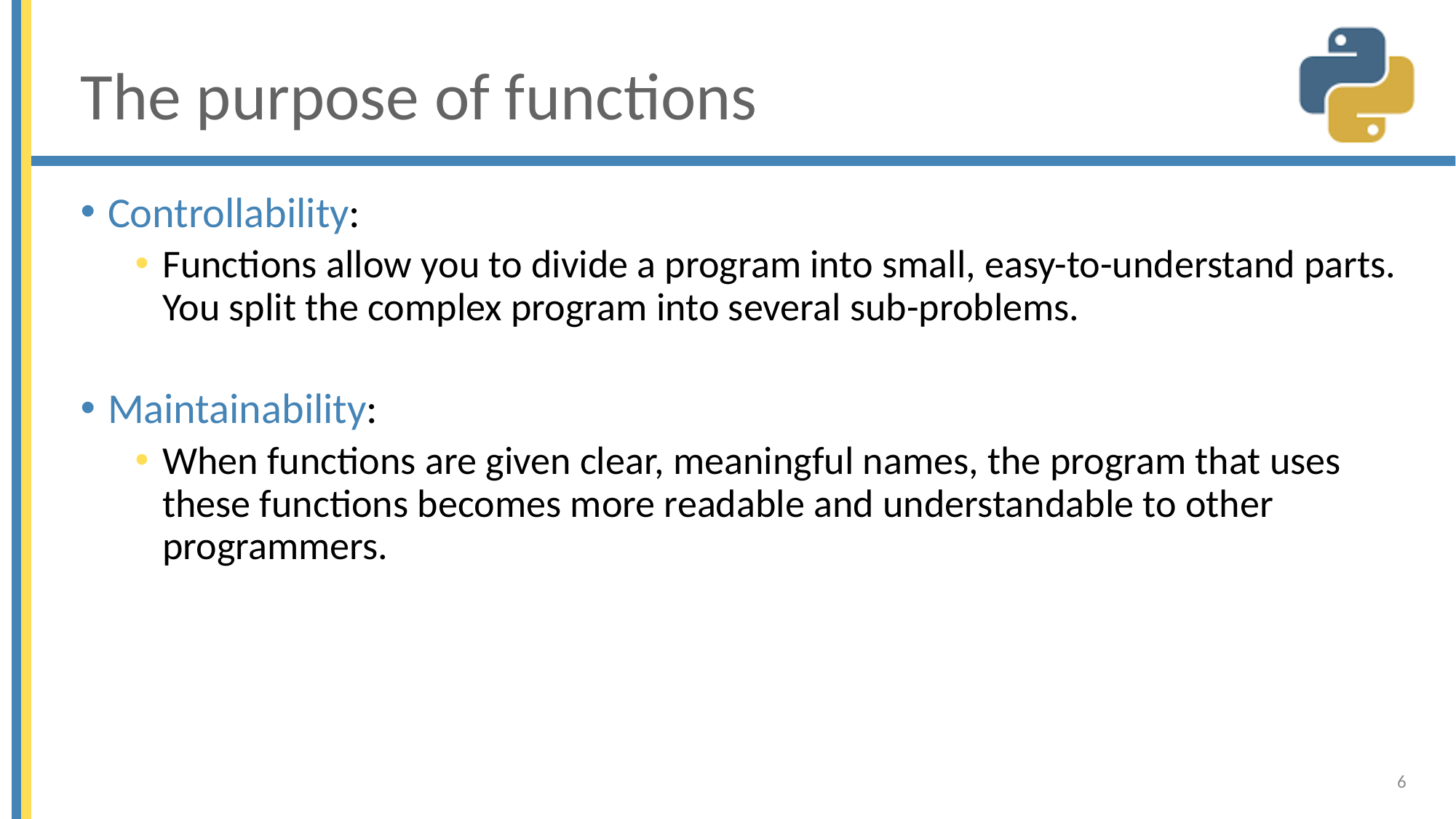

# The purpose of functions
Controllability:
Functions allow you to divide a program into small, easy-to-understand parts. You split the complex program into several sub-problems.
Maintainability:
When functions are given clear, meaningful names, the program that uses these functions becomes more readable and understandable to other programmers.

6